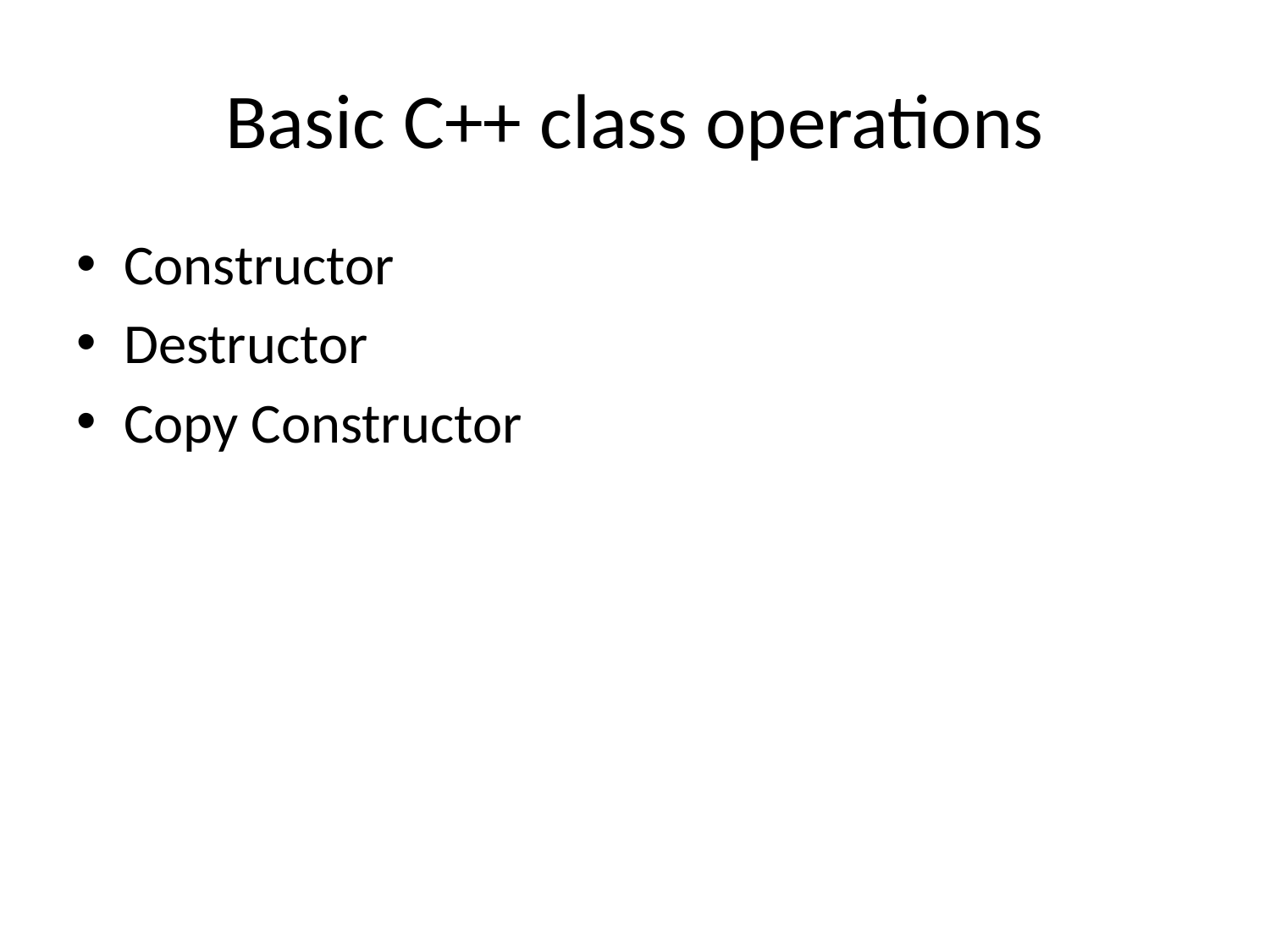

# Basic C++ class operations
Constructor
Destructor
Copy Constructor